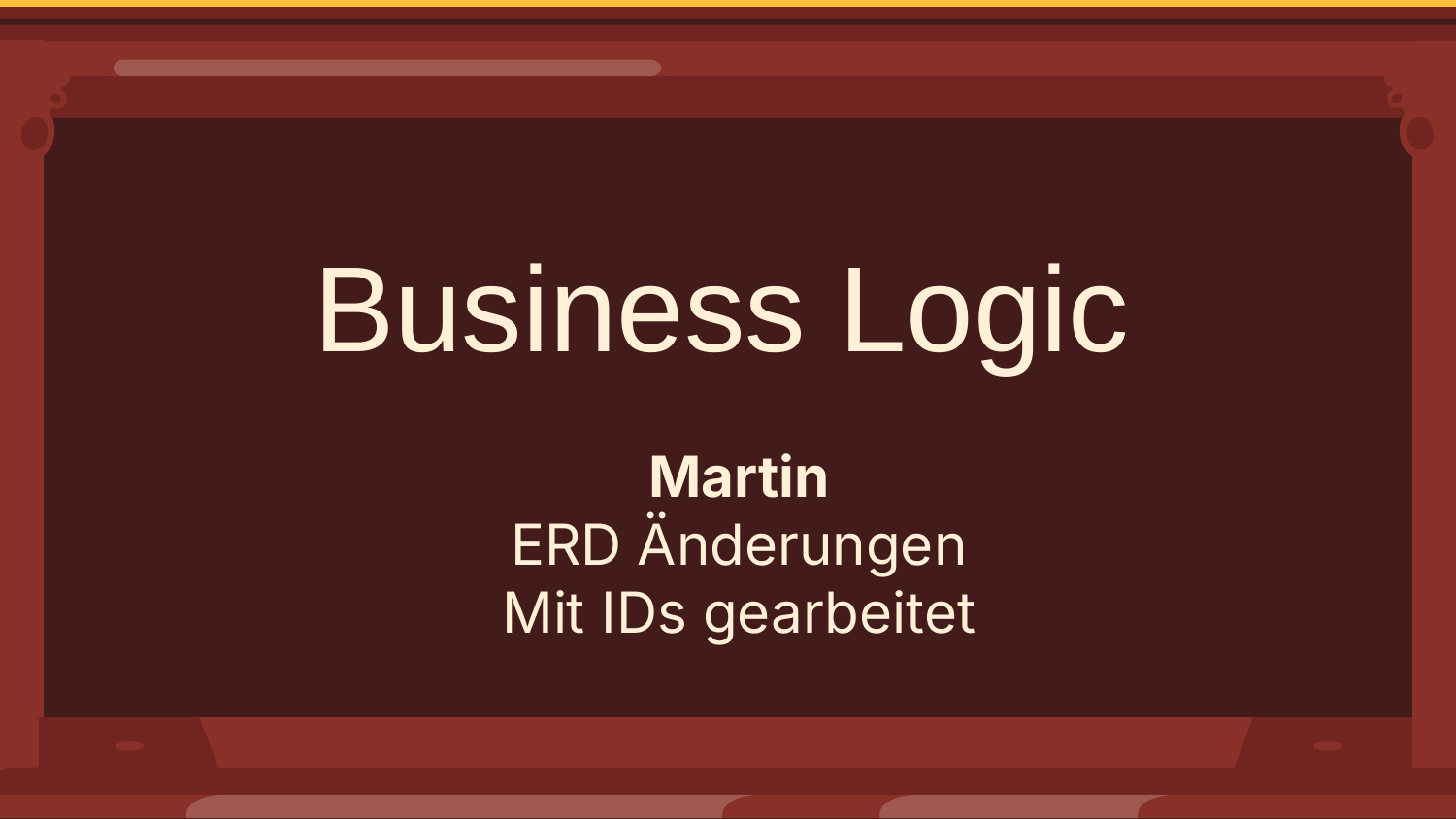

Business Logic
Martin
ERD Änderungen
Mit IDs gearbeitet